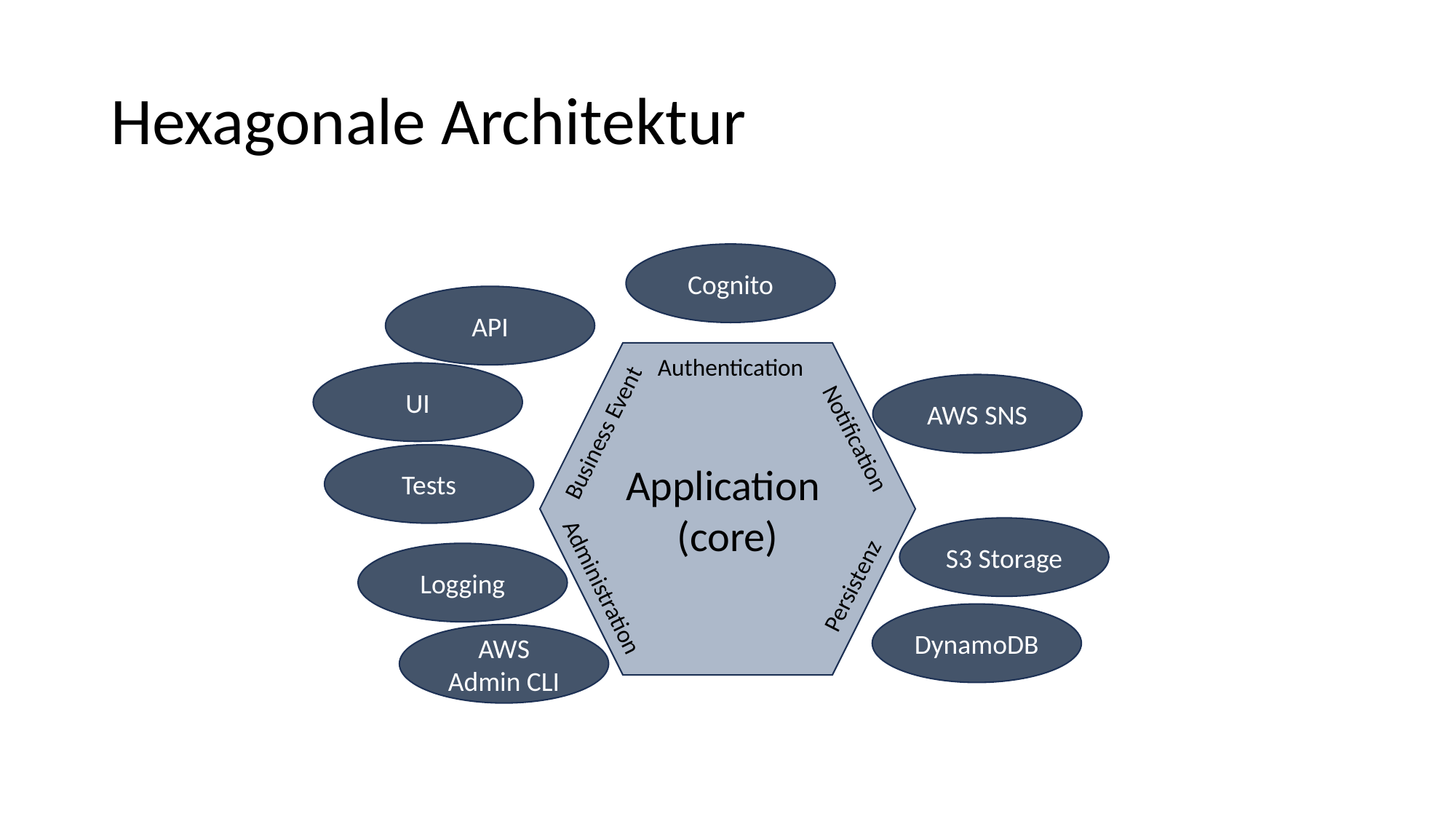

# Hexagonale Architektur
Cognito
API
Application
(core)
Authentication
UI
AWS SNS
Business Event
Notification
Tests
S3 Storage
Logging
Persistenz
Administration
DynamoDB
AWS Admin CLI